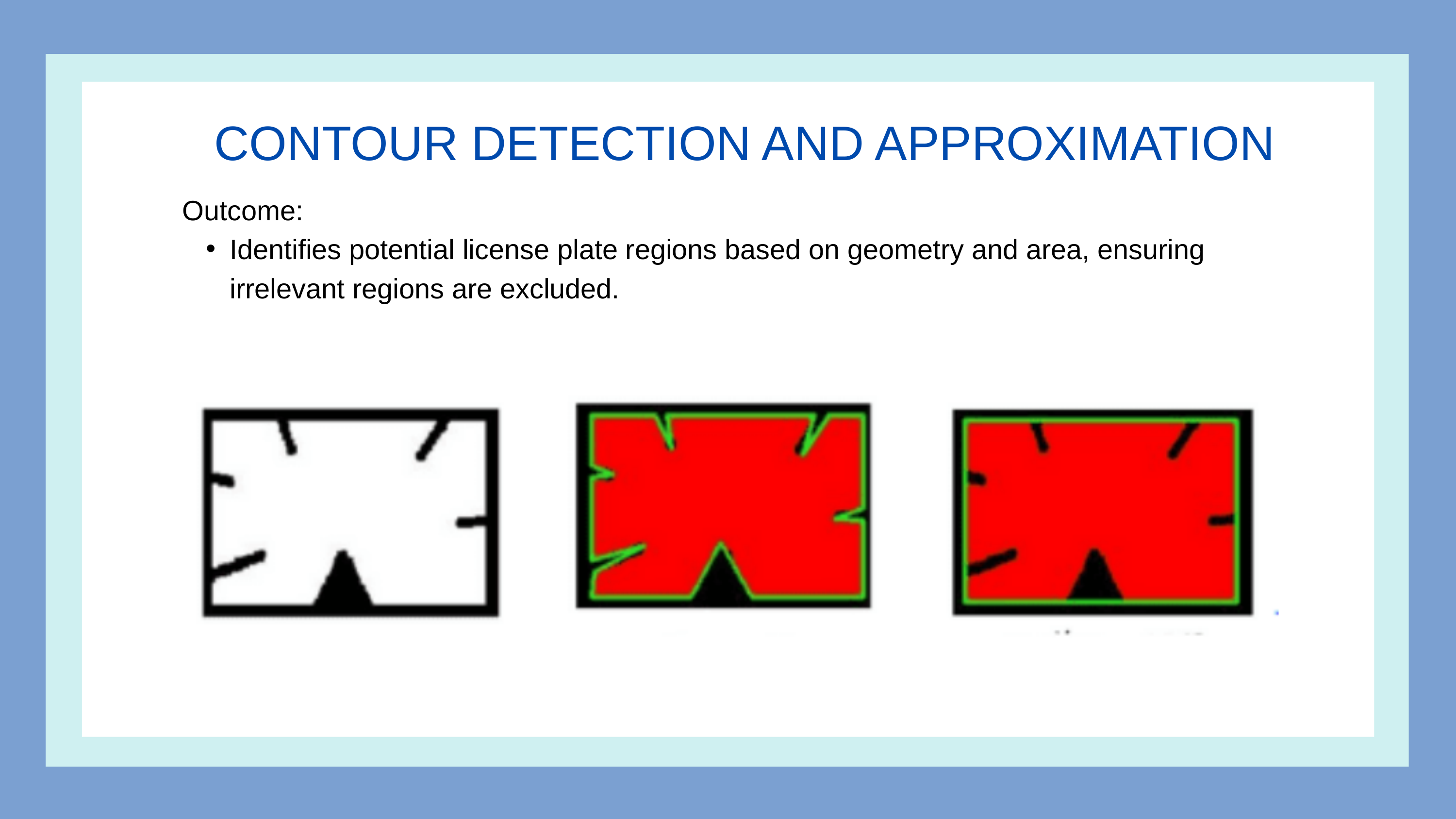

CONTOUR DETECTION AND APPROXIMATION
Outcome:
Identifies potential license plate regions based on geometry and area, ensuring irrelevant regions are excluded.